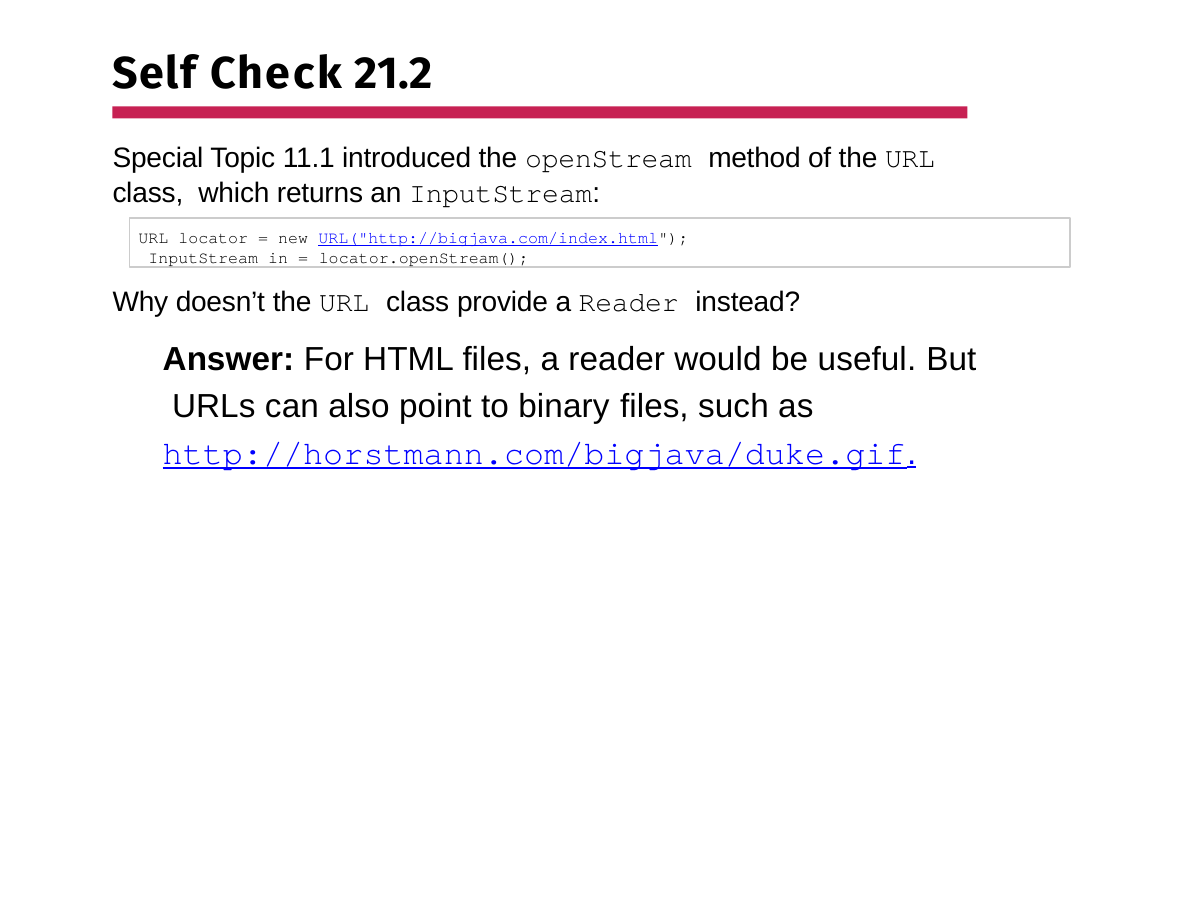

# Self Check 21.2

Special Topic 11.1 introduced the openStream method of the URL class,  which returns an InputStream:
URL locator = new URL("http://bigjava.com/index.html");  InputStream in = locator.openStream();
Why doesn’t the URL class provide a Reader instead?
Answer: For HTML files, a reader would be useful. But  URLs can also point to binary files, such as  http://horstmann.com/bigjava/duke.gif.